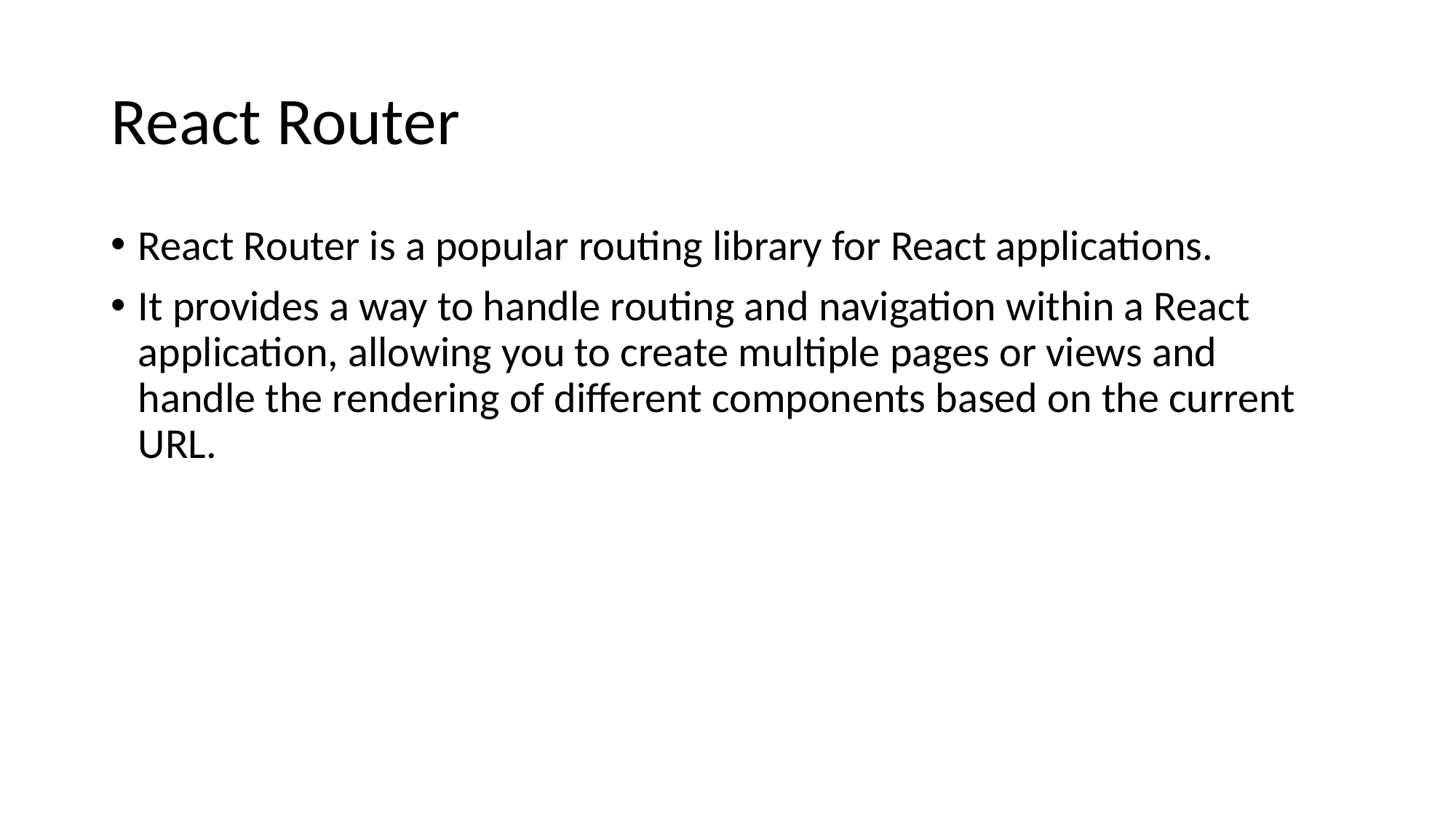

# React Router
React Router is a popular routing library for React applications.
It provides a way to handle routing and navigation within a React application, allowing you to create multiple pages or views and handle the rendering of different components based on the current URL.